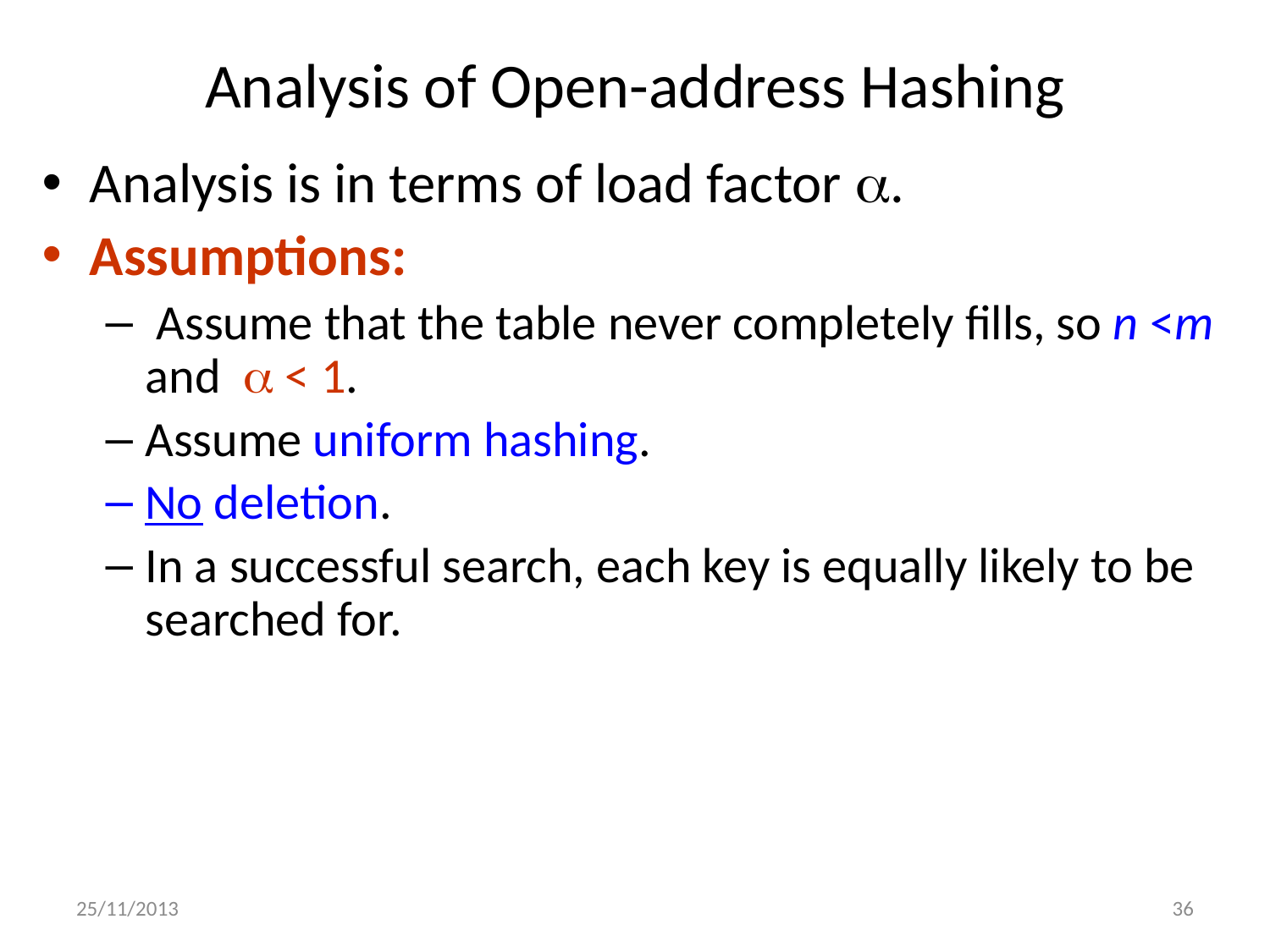

# Analysis of Open-address Hashing
Analysis is in terms of load factor α.
Assumptions:
 Assume that the table never completely fills, so n <m  and  α < 1.
Assume uniform hashing.
No deletion.
In a successful search, each key is equally likely to be searched for.

25/11/2013
36